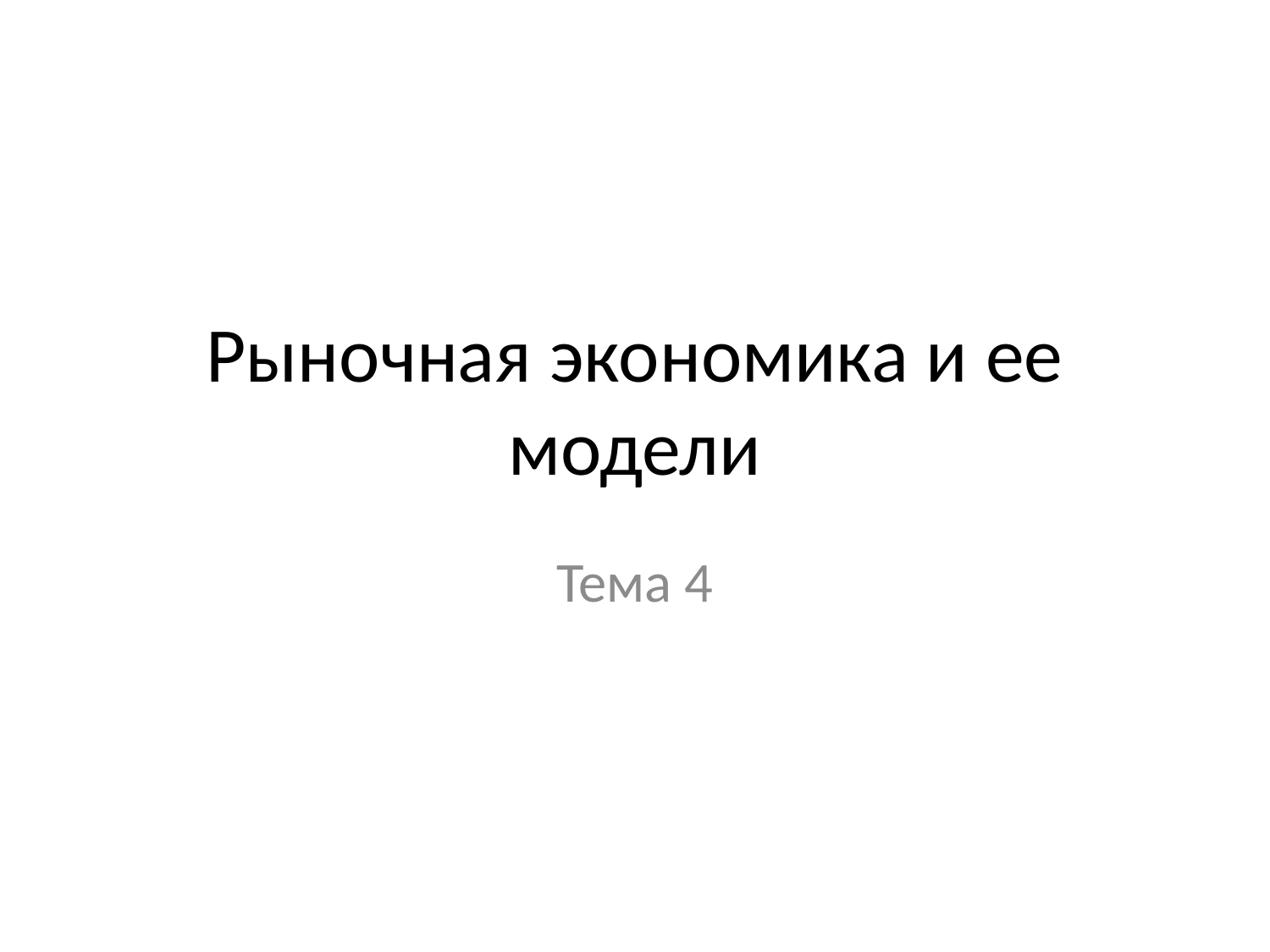

# Рыночная экономика и ее модели
Тема 4